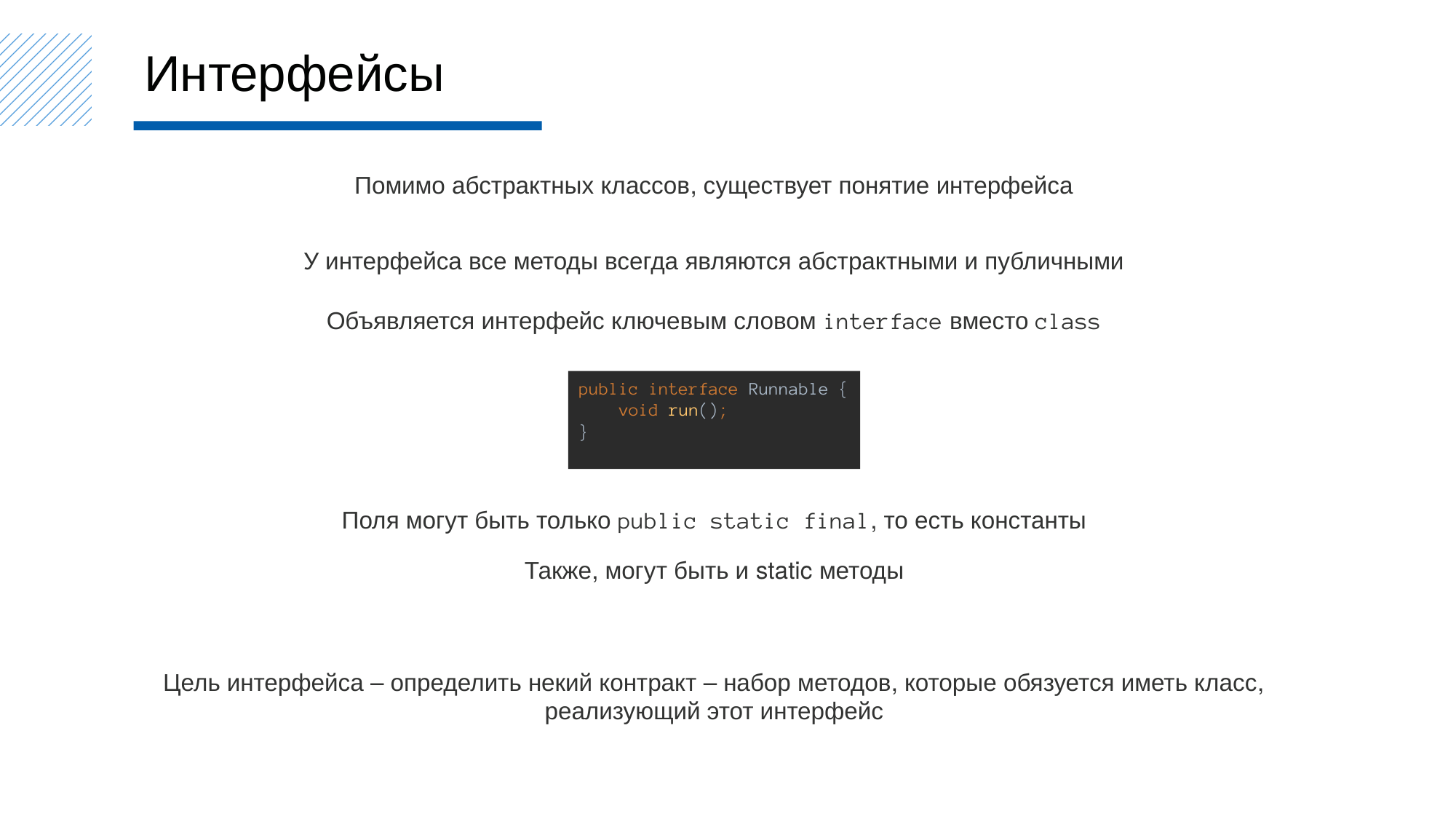

Интерфейсы
Помимо абстрактных классов, существует понятие интерфейса
У интерфейса все методы всегда являются абстрактными и публичными
Объявляется интерфейс ключевым словом interface вместо class
public interface Runnable {
    void run();
}
Поля могут быть только public static final, то есть константы
Также, могут быть и static методы
Цель интерфейса – определить некий контракт – набор методов, которые обязуется иметь класс, реализующий этот интерфейс